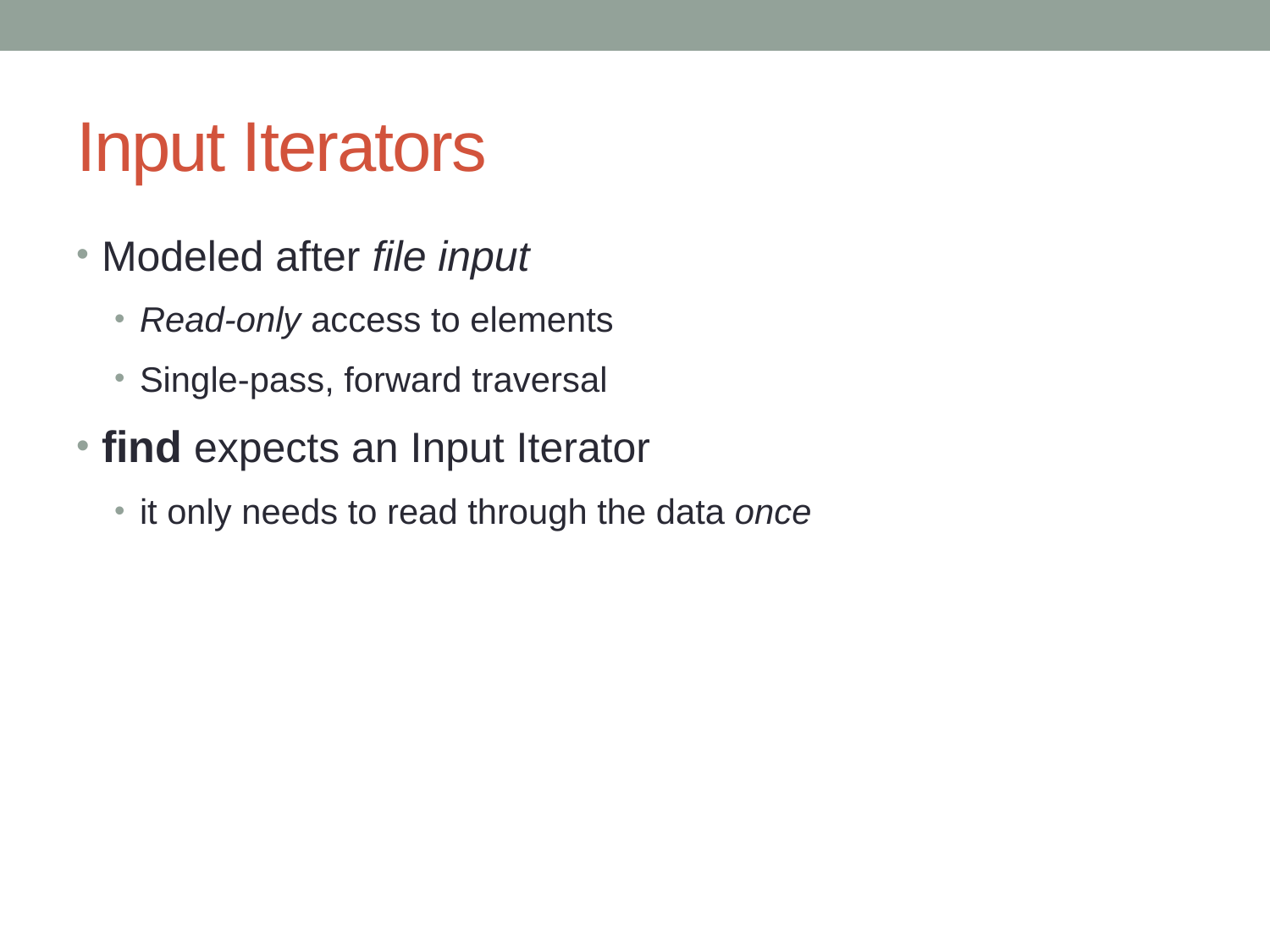

# Input Iterators
Modeled after file input
Read-only access to elements
Single-pass, forward traversal
find expects an Input Iterator
it only needs to read through the data once